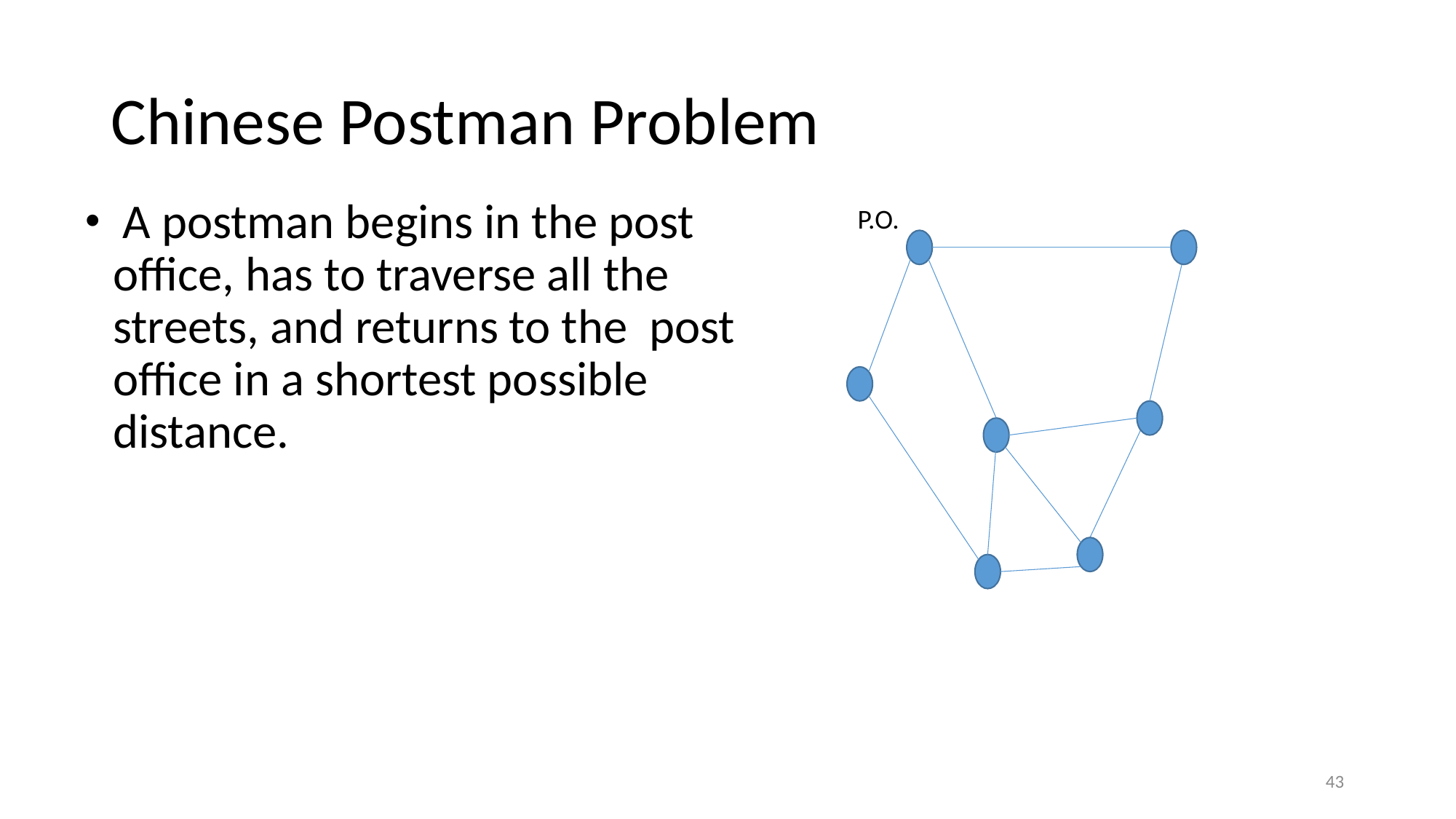

# Chinese Postman Problem
 A postman begins in the post office, has to traverse all the streets, and returns to the  post office in a shortest possible distance.
P.O.

43